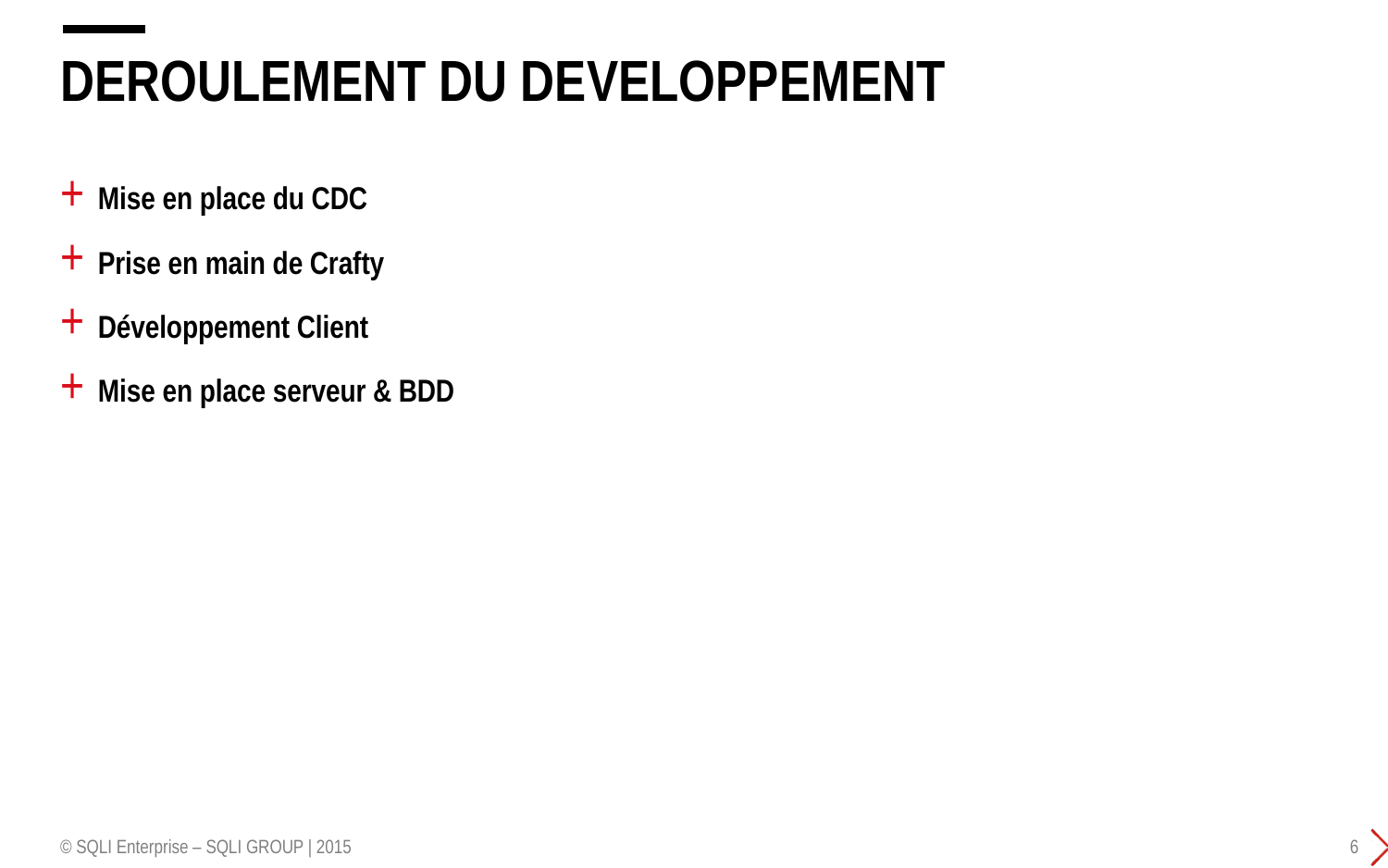

# Deroulement du developpement
Mise en place du CDC
Prise en main de Crafty
Développement Client
Mise en place serveur & BDD
© SQLI Enterprise – SQLI GROUP | 2015
6